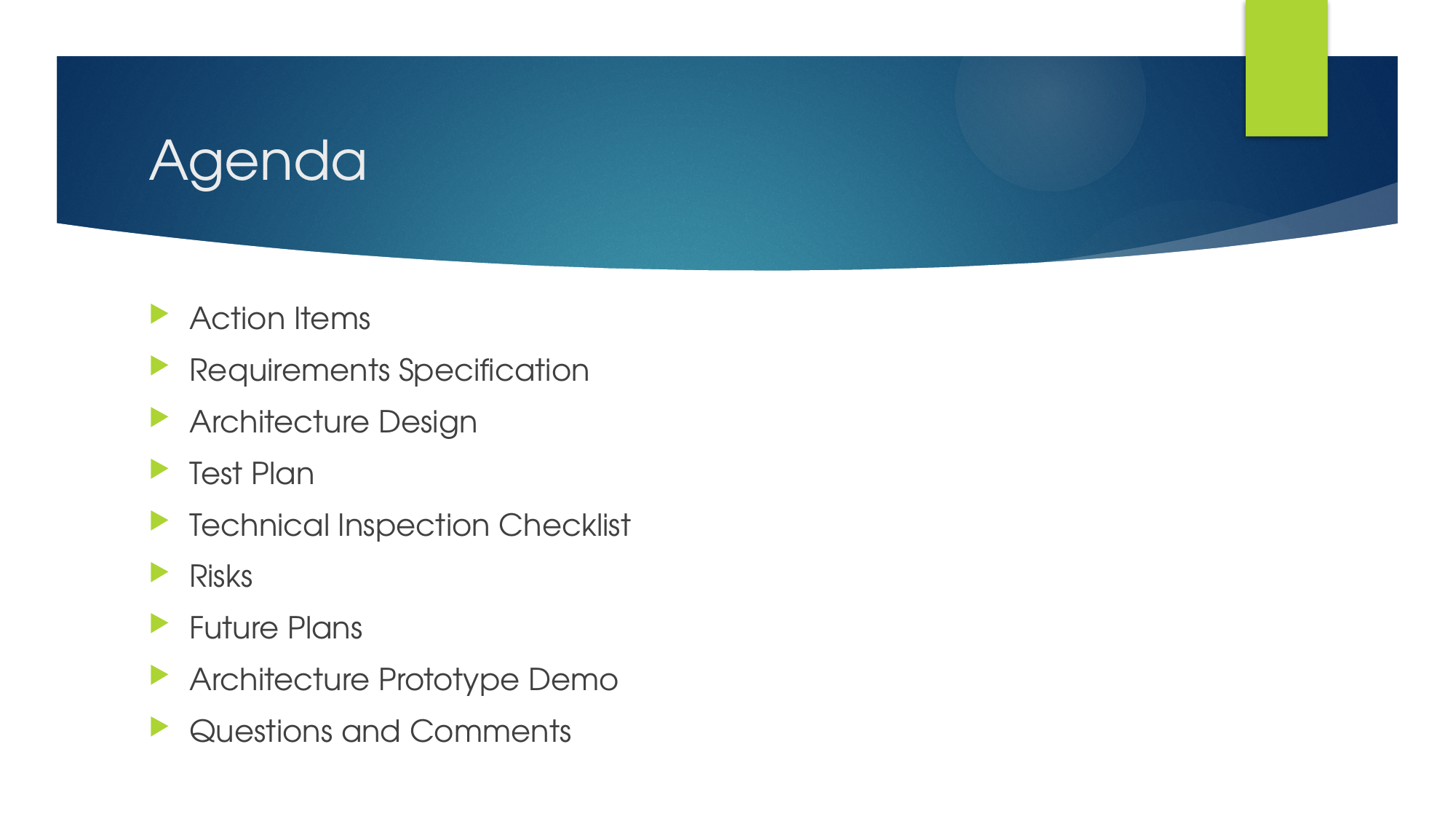

# Agenda
Action Items
Requirements Specification
Architecture Design
Test Plan
Technical Inspection Checklist
Risks
Future Plans
Architecture Prototype Demo
Questions and Comments